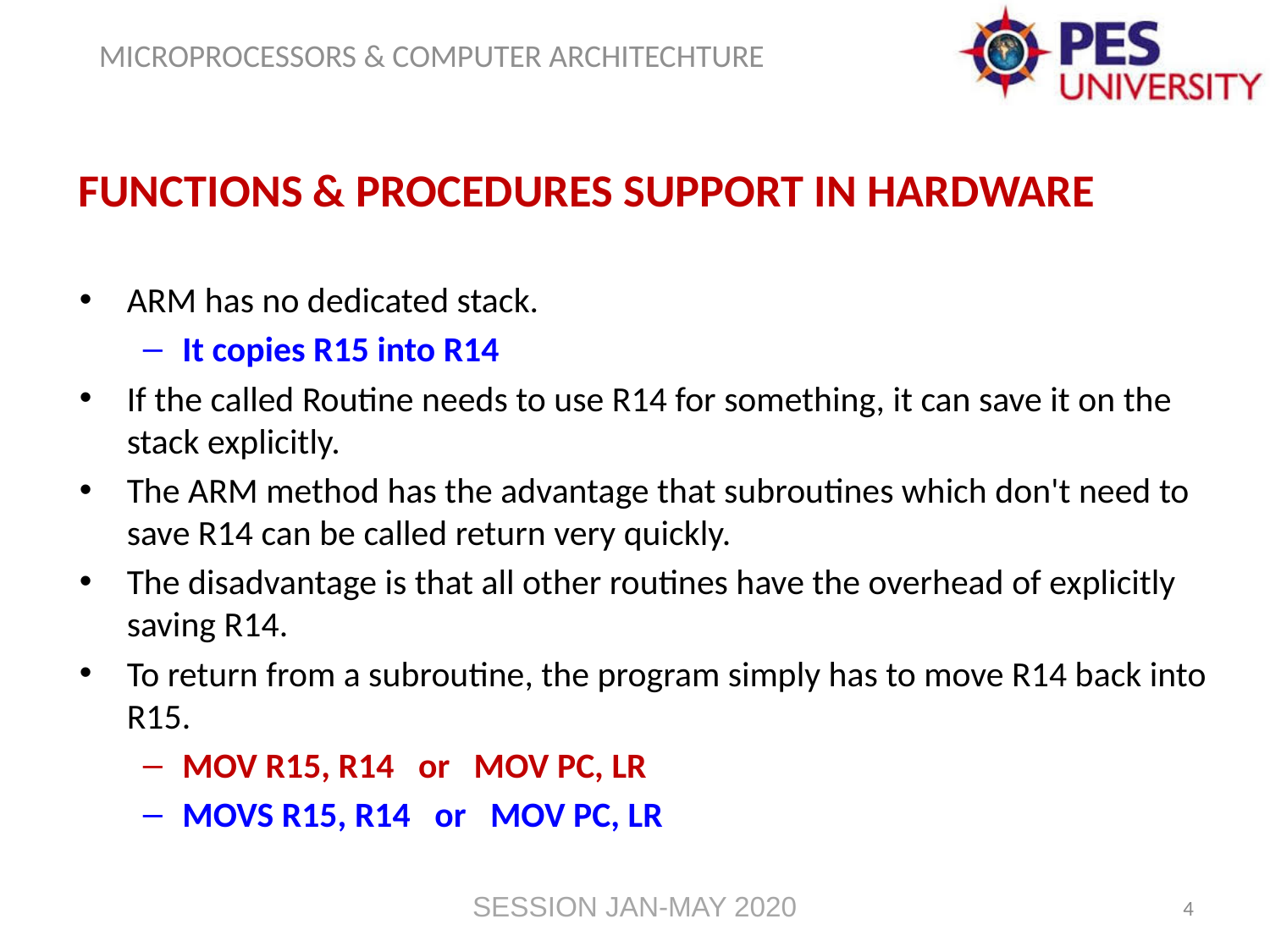

Functions & Procedures support in hardware
ARM has no dedicated stack.
It copies R15 into R14
If the called Routine needs to use R14 for something, it can save it on the stack explicitly.
The ARM method has the advantage that subroutines which don't need to save R14 can be called return very quickly.
The disadvantage is that all other routines have the overhead of explicitly saving R14.
To return from a subroutine, the program simply has to move R14 back into R15.
MOV R15, R14   or   MOV PC, LR
MOVS R15, R14   or   MOV PC, LR
4